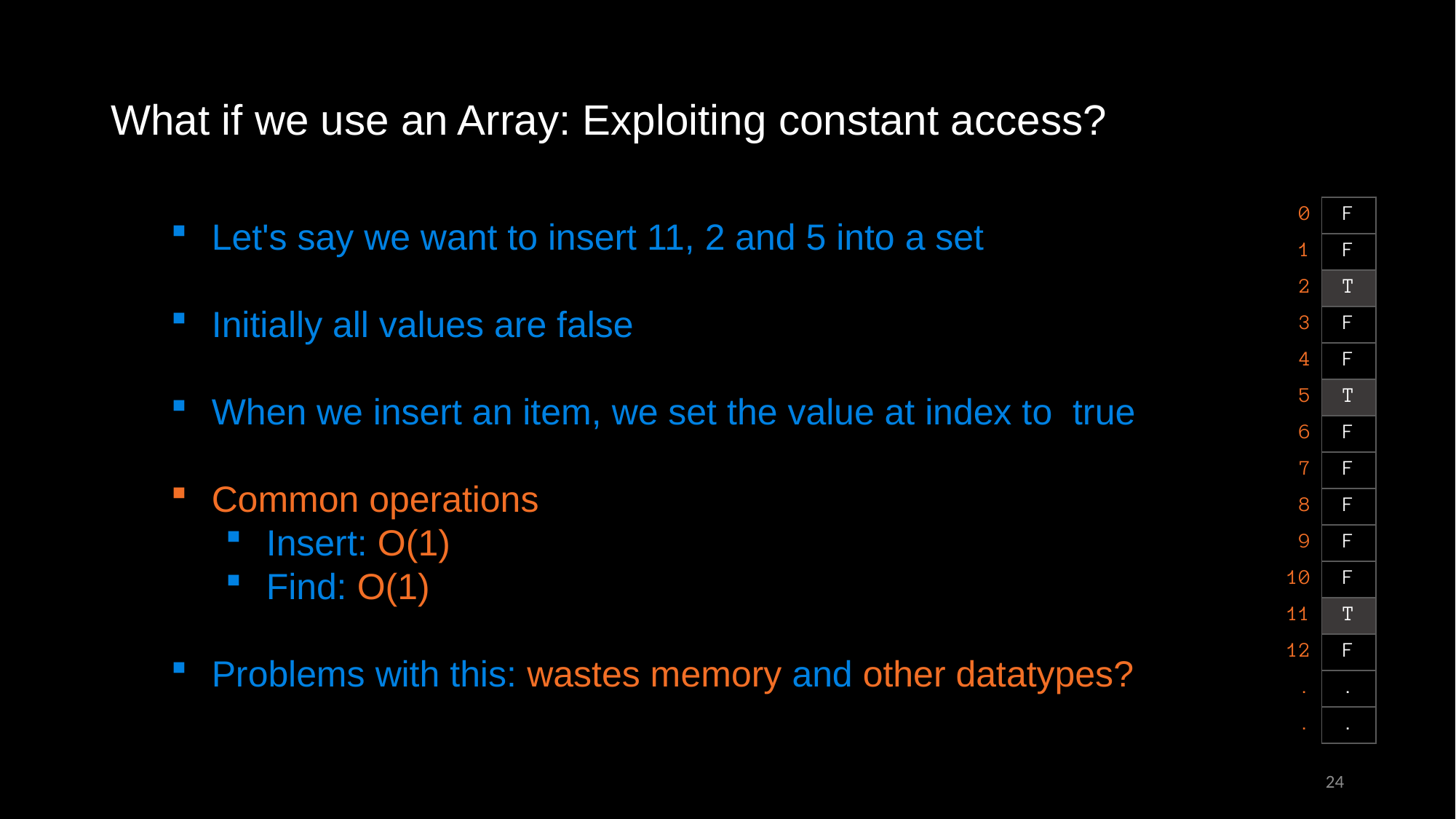

# What if we use an Array: Exploiting constant access?
| 0 | F |
| --- | --- |
| 1 | F |
| 2 | T |
| 3 | F |
| 4 | F |
| 5 | T |
| 6 | F |
| 7 | F |
| 8 | F |
| 9 | F |
| 10 | F |
| 11 | T |
| 12 | F |
| . | . |
| . | . |
Let's say we want to insert 11, 2 and 5 into a set

Initially all values are false

When we insert an item, we set the value at index to  true

Common operations
Insert: O(1)
Find: O(1)

Problems with this: wastes memory and other datatypes?

24